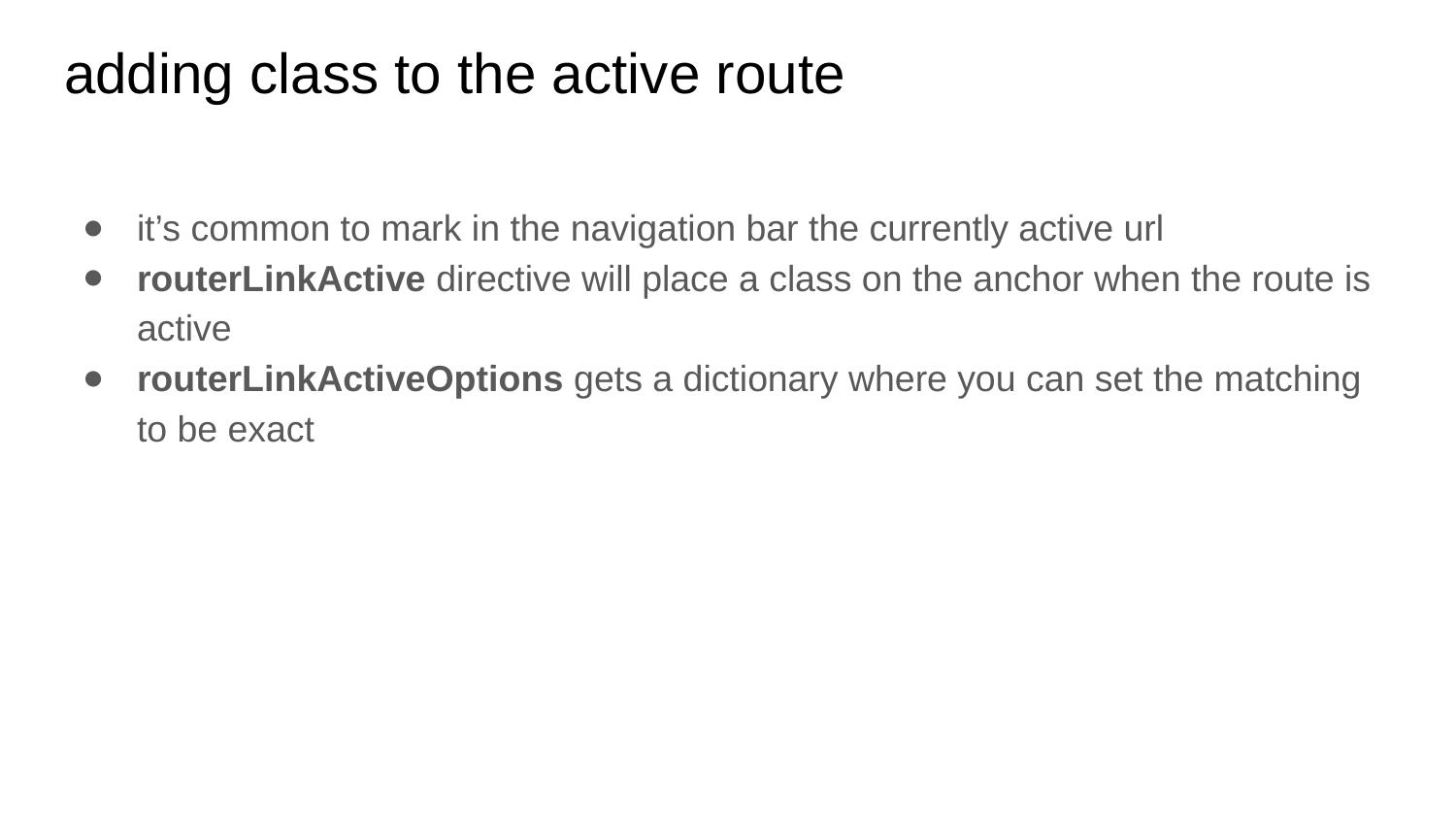

# adding class to the active route
it’s common to mark in the navigation bar the currently active url
routerLinkActive directive will place a class on the anchor when the route is active
routerLinkActiveOptions gets a dictionary where you can set the matching to be exact